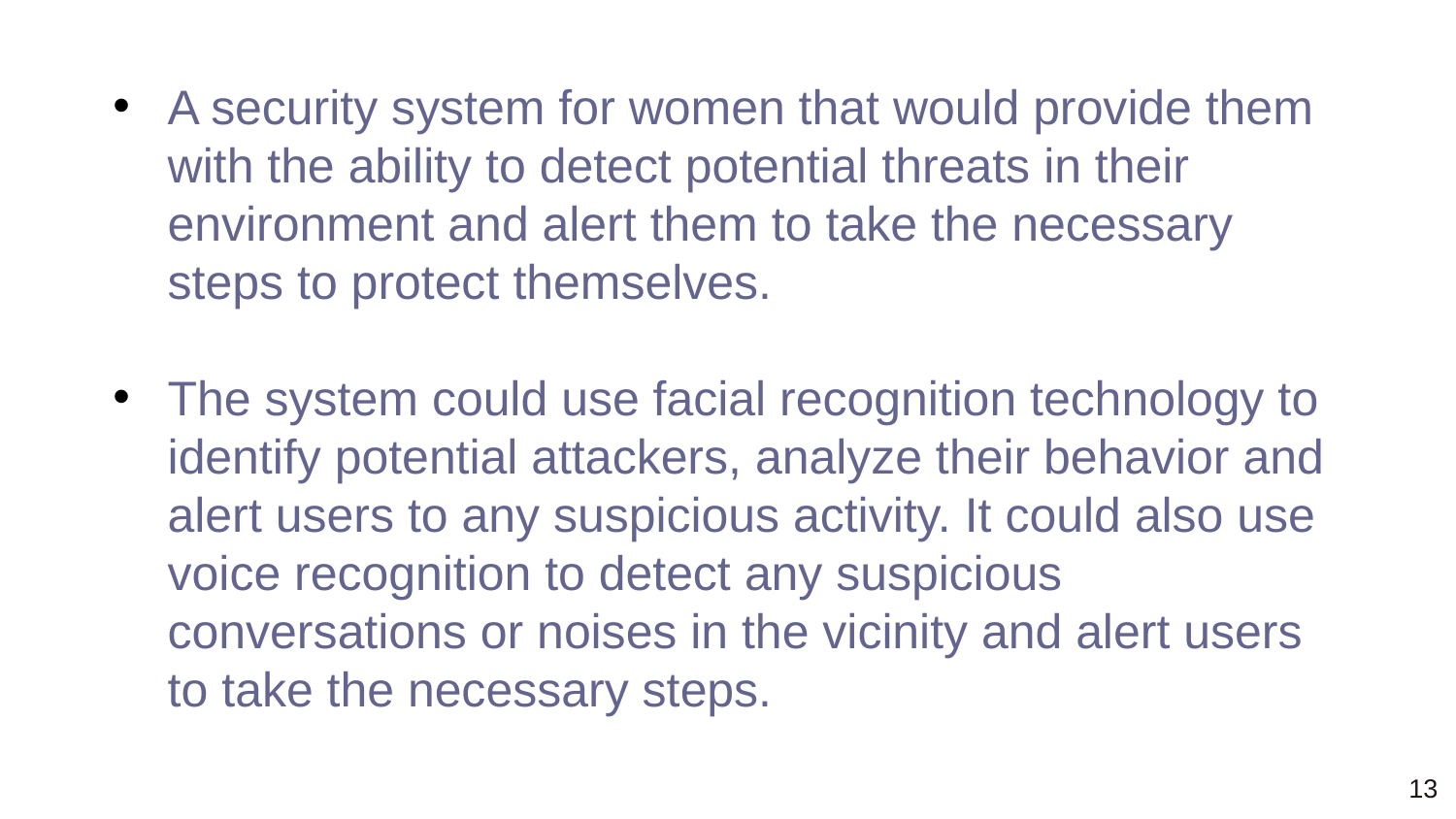

A security system for women that would provide them with the ability to detect potential threats in their environment and alert them to take the necessary steps to protect themselves.

The system could use facial recognition technology to identify potential attackers, analyze their behavior and alert users to any suspicious activity. It could also use voice recognition to detect any suspicious conversations or noises in the vicinity and alert users to take the necessary steps.
13